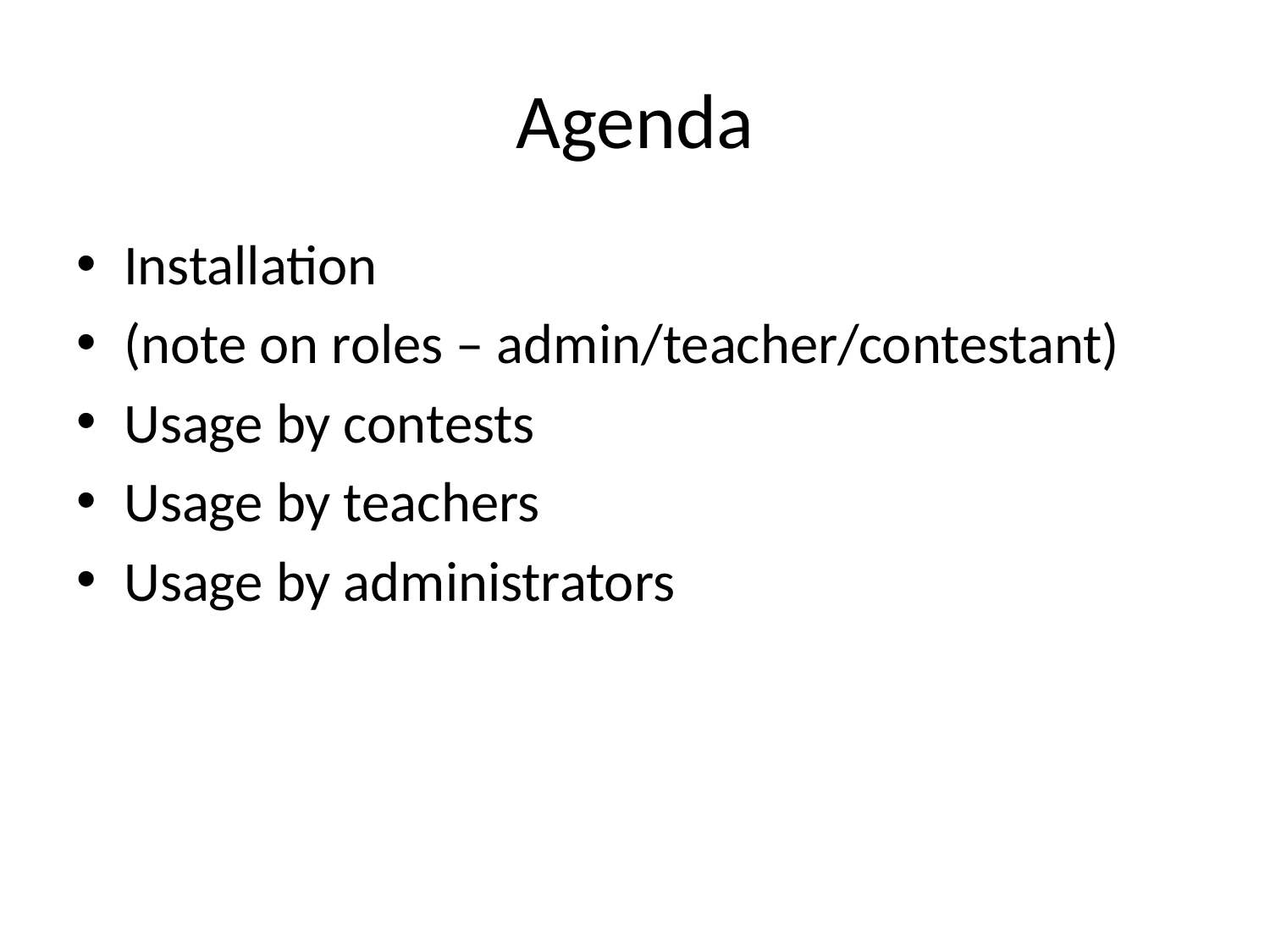

# Agenda
Installation
(note on roles – admin/teacher/contestant)
Usage by contests
Usage by teachers
Usage by administrators